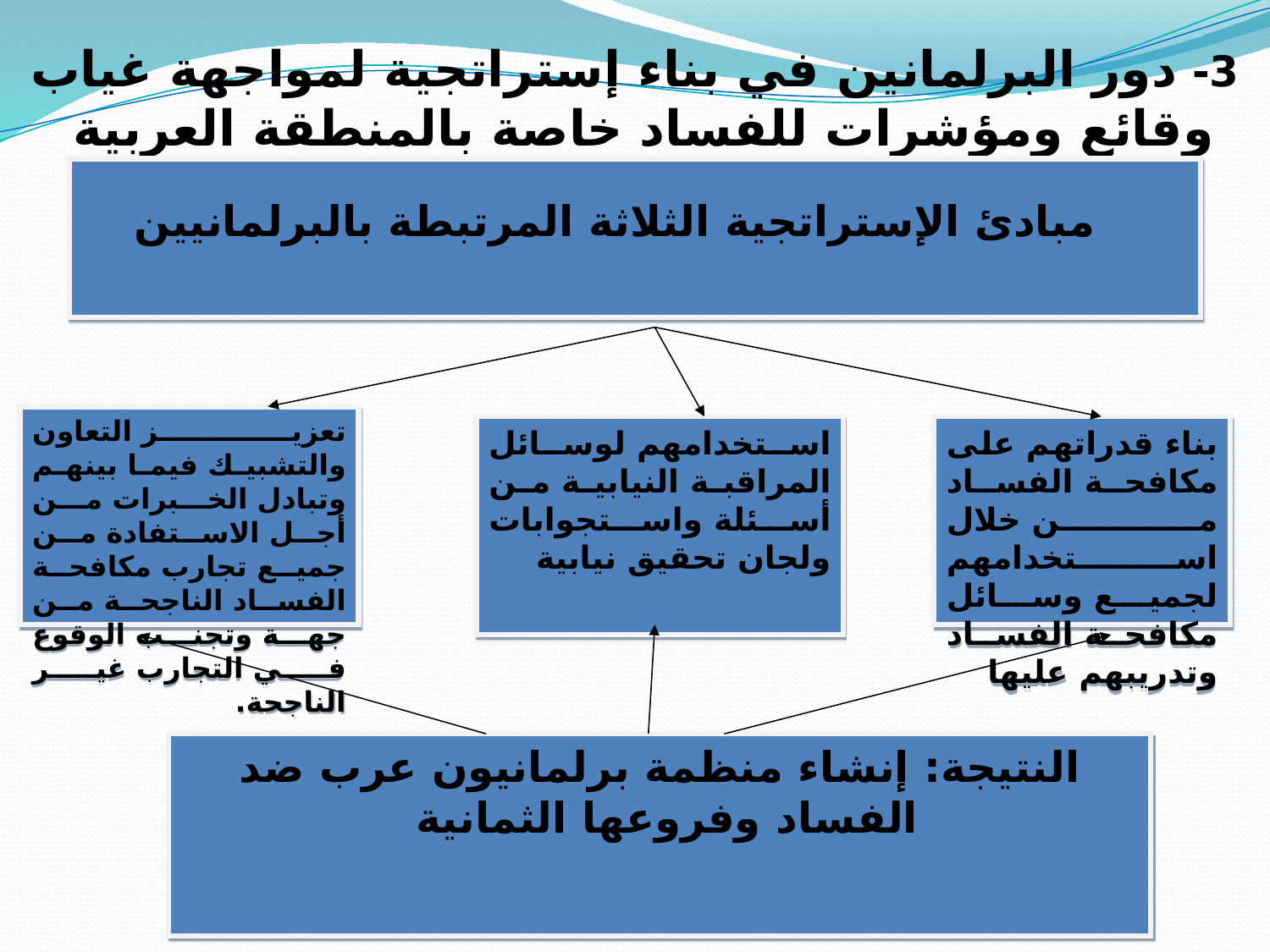

# 3- دور البرلمانين في بناء إستراتجية لمواجهة غياب وقائع ومؤشرات للفساد خاصة بالمنطقة العربية

مبادئ الإستراتجية الثلاثة المرتبطة بالبرلمانيين

تعزيز التعاون والتشبيك فيما بينهم وتبادل الخبرات من أجل الاستفادة من جميع تجارب مكافحة الفساد الناجحة من جهة وتجنب الوقوع في التجارب غير الناجحة.

استخدامهم لوسائل المراقبة النيابية من أسئلة واستجوابات ولجان تحقيق نيابية
بناء قدراتهم على مكافحة الفساد من خلال استخدامهم لجميع وسائل مكافحة الفساد وتدريبهم عليها

النتيجة: إنشاء منظمة برلمانيون عرب ضد الفساد وفروعها الثمانية